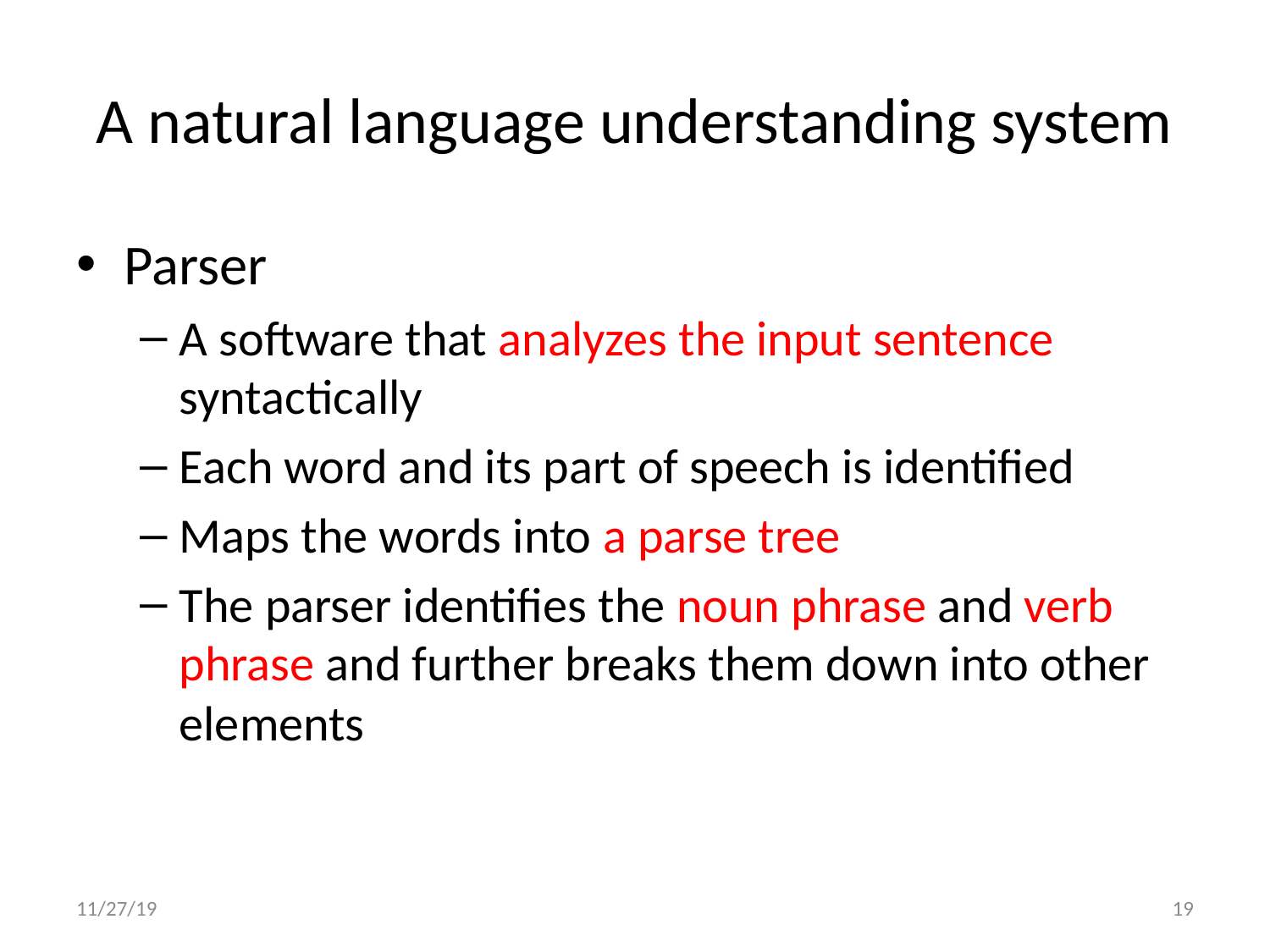

# A natural language understanding system
Parser
A software that analyzes the input sentence syntactically
Each word and its part of speech is identified
Maps the words into a parse tree
The parser identifies the noun phrase and verb phrase and further breaks them down into other elements
11/27/19
19